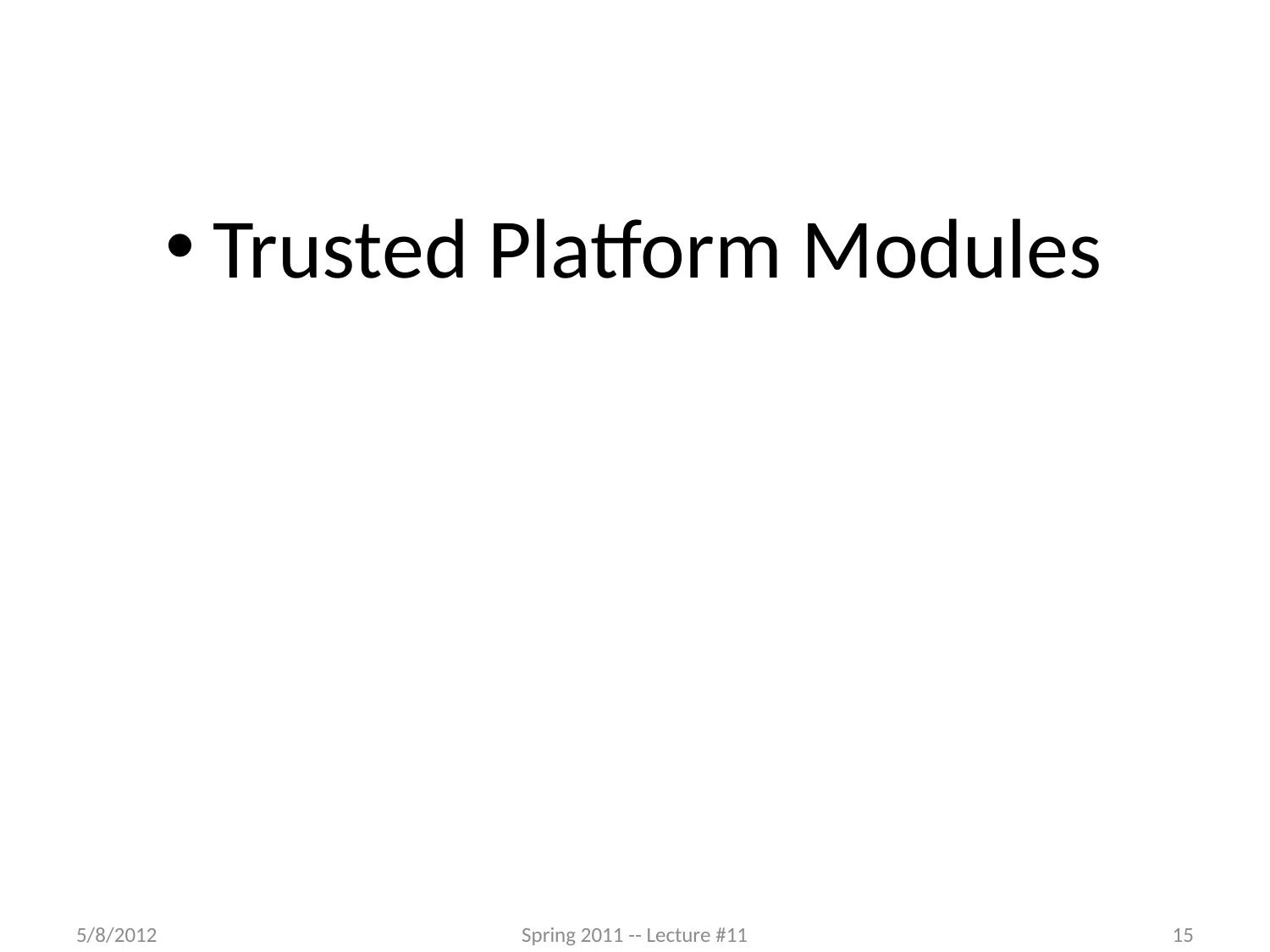

#
Trusted Platform Modules
5/8/2012
Spring 2011 -- Lecture #11
15